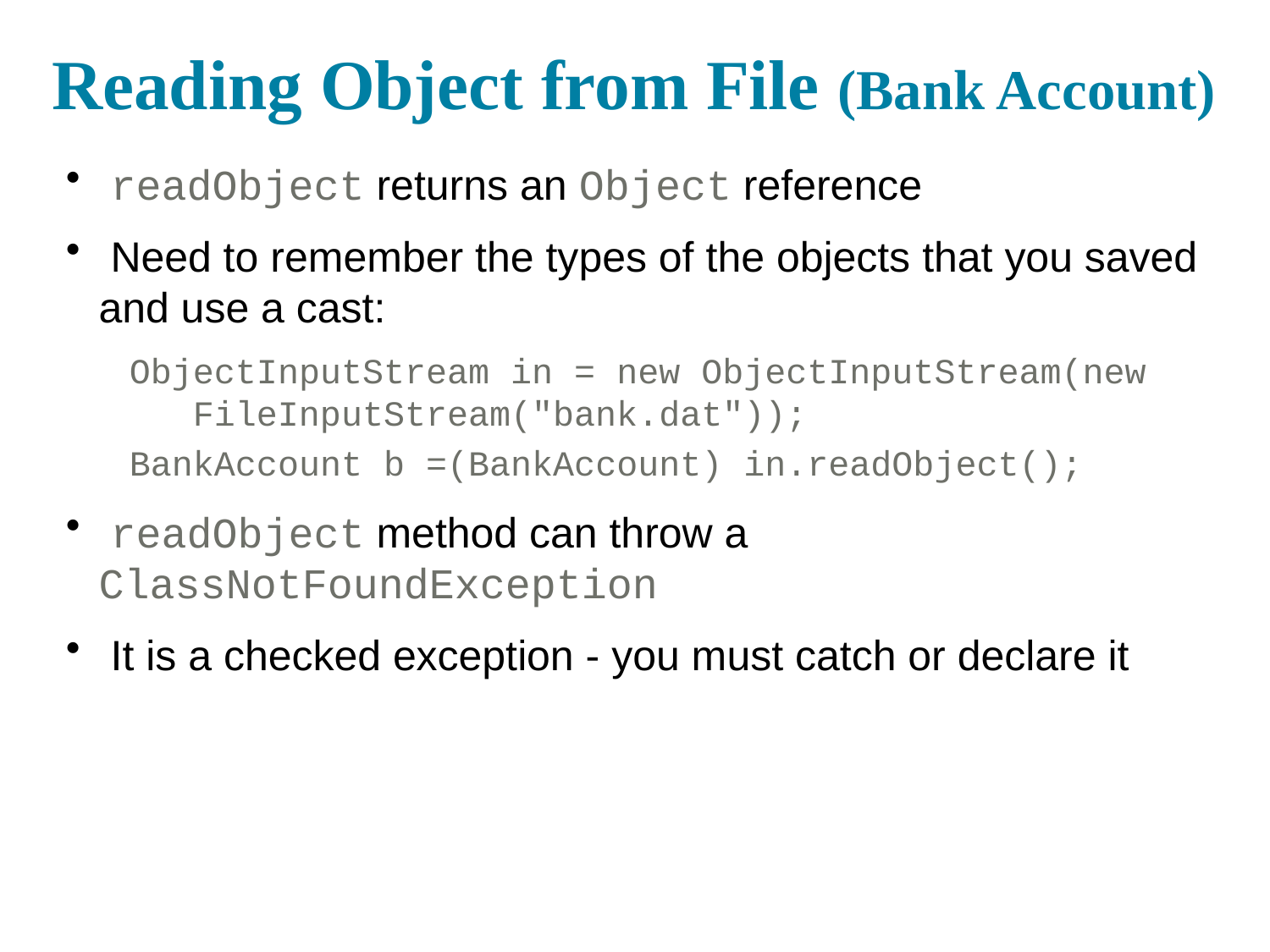

Reading Object from File (Bank Account)
 readObject returns an Object reference
 Need to remember the types of the objects that you saved and use a cast:
ObjectInputStream in = new ObjectInputStream(new
   FileInputStream("bank.dat"));
BankAccount b =(BankAccount) in.readObject();
 readObject method can throw a ClassNotFoundException
 It is a checked exception - you must catch or declare it